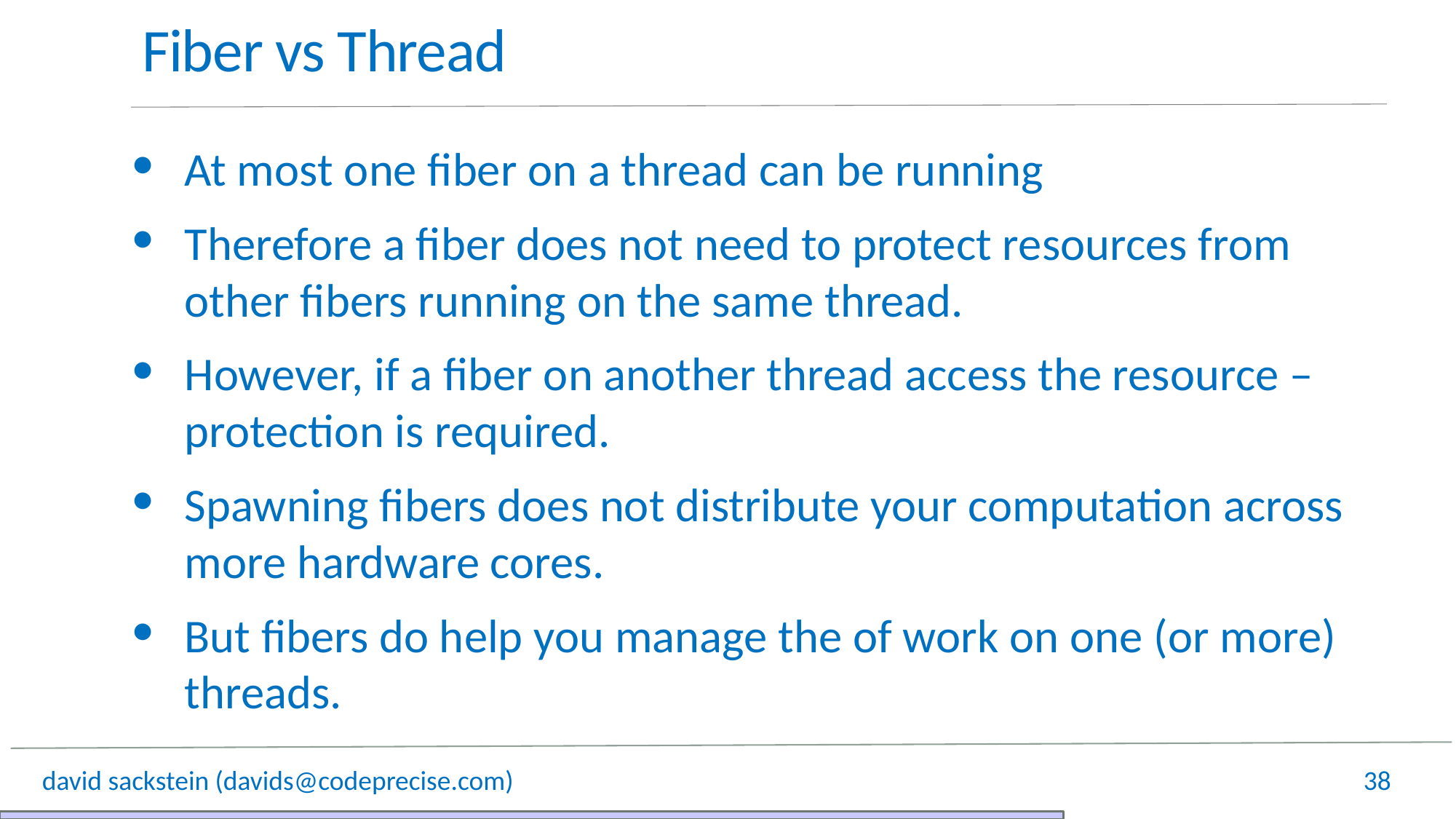

# Fiber vs Thread
At most one fiber on a thread can be running
Therefore a fiber does not need to protect resources from other fibers running on the same thread.
However, if a fiber on another thread access the resource – protection is required.
Spawning fibers does not distribute your computation across more hardware cores.
But fibers do help you manage the of work on one (or more) threads.